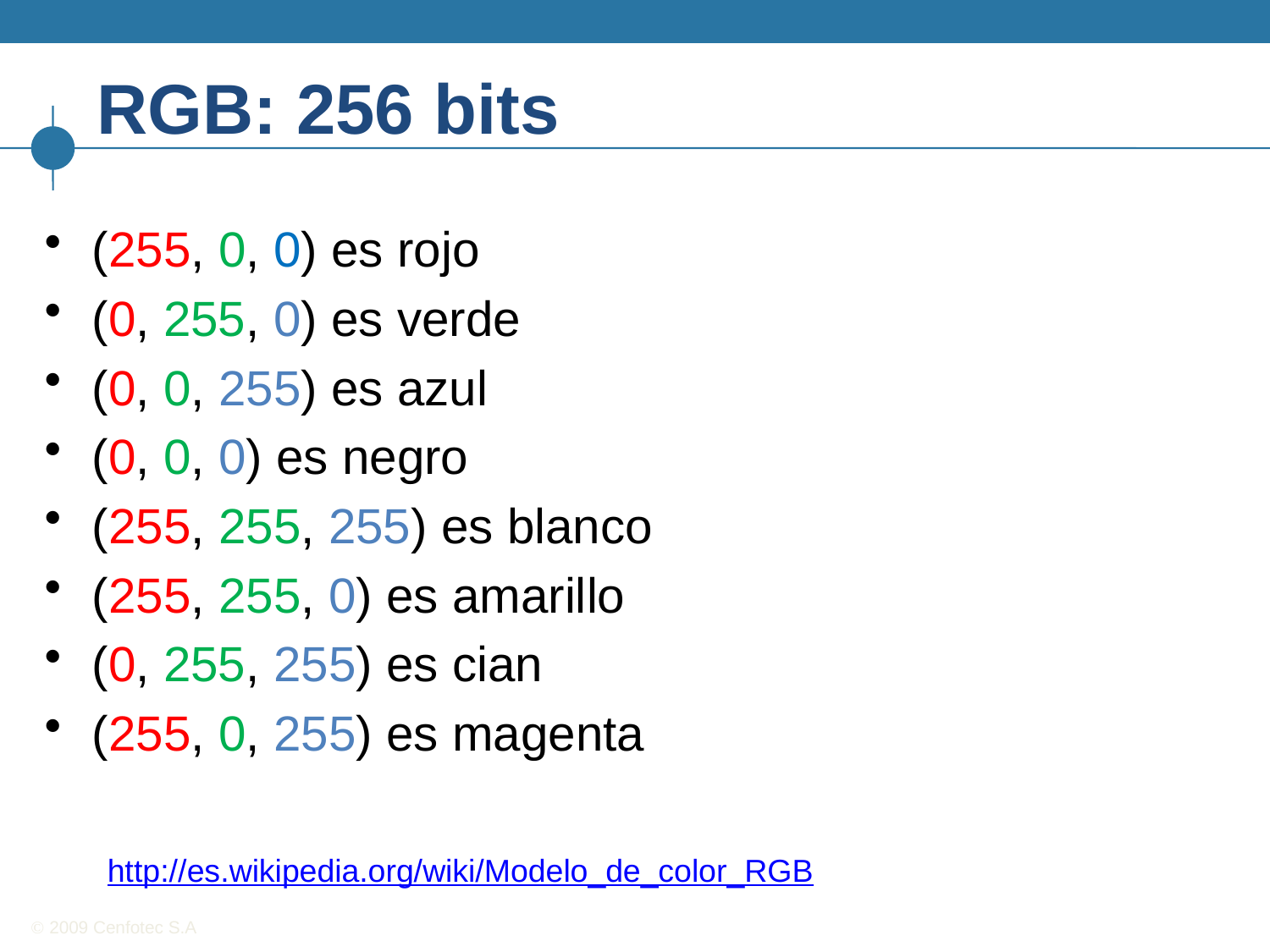

# RGB: 256 bits
(255, 0, 0) es rojo
(0, 255, 0) es verde
(0, 0, 255) es azul
(0, 0, 0) es negro
(255, 255, 255) es blanco
(255, 255, 0) es amarillo
(0, 255, 255) es cian
(255, 0, 255) es magenta
http://es.wikipedia.org/wiki/Modelo_de_color_RGB